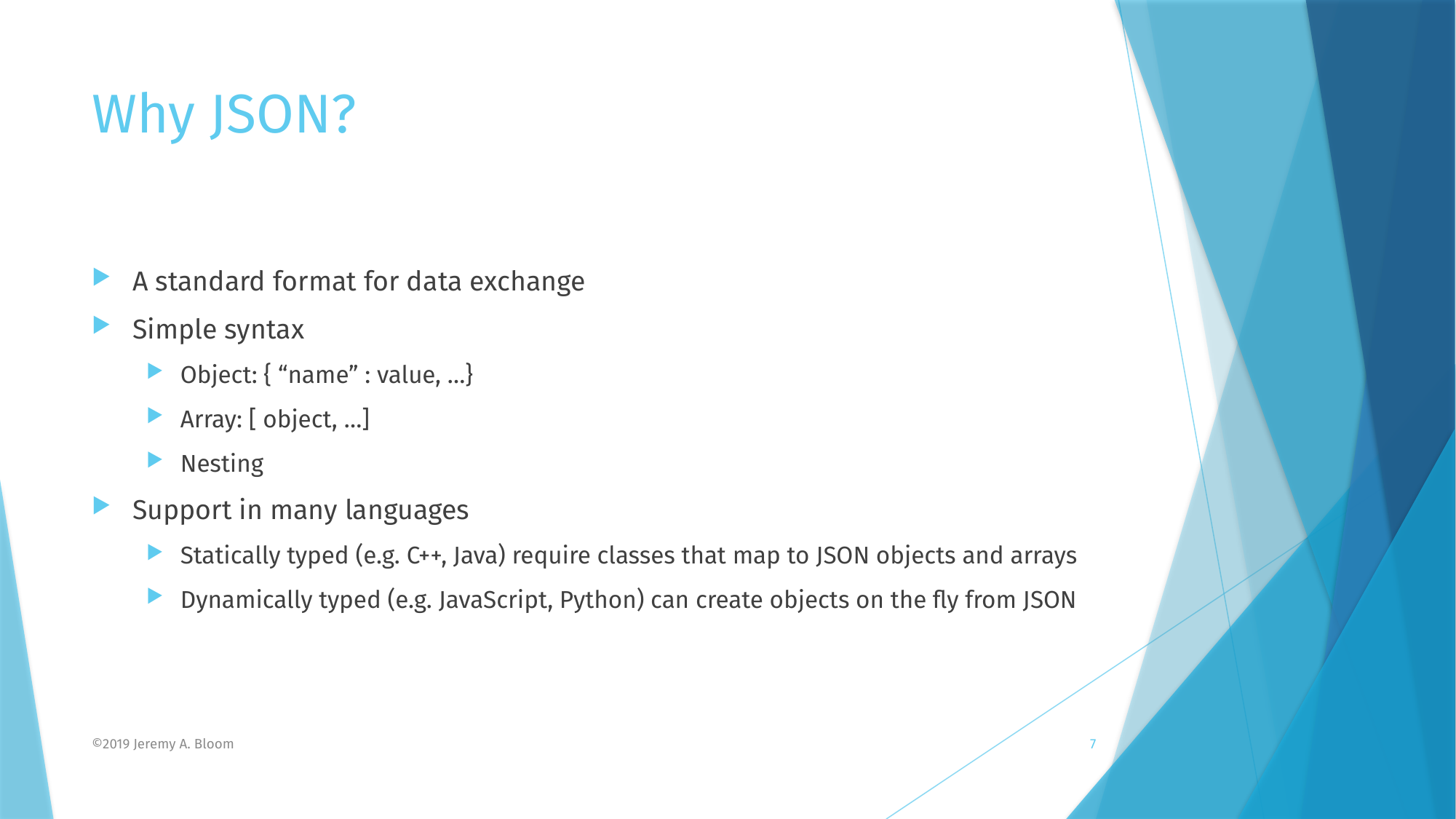

# Why JSON?
A standard format for data exchange
Simple syntax
Object: { “name” : value, …}
Array: [ object, …]
Nesting
Support in many languages
Statically typed (e.g. C++, Java) require classes that map to JSON objects and arrays
Dynamically typed (e.g. JavaScript, Python) can create objects on the fly from JSON

©2019 Jeremy A. Bloom
7